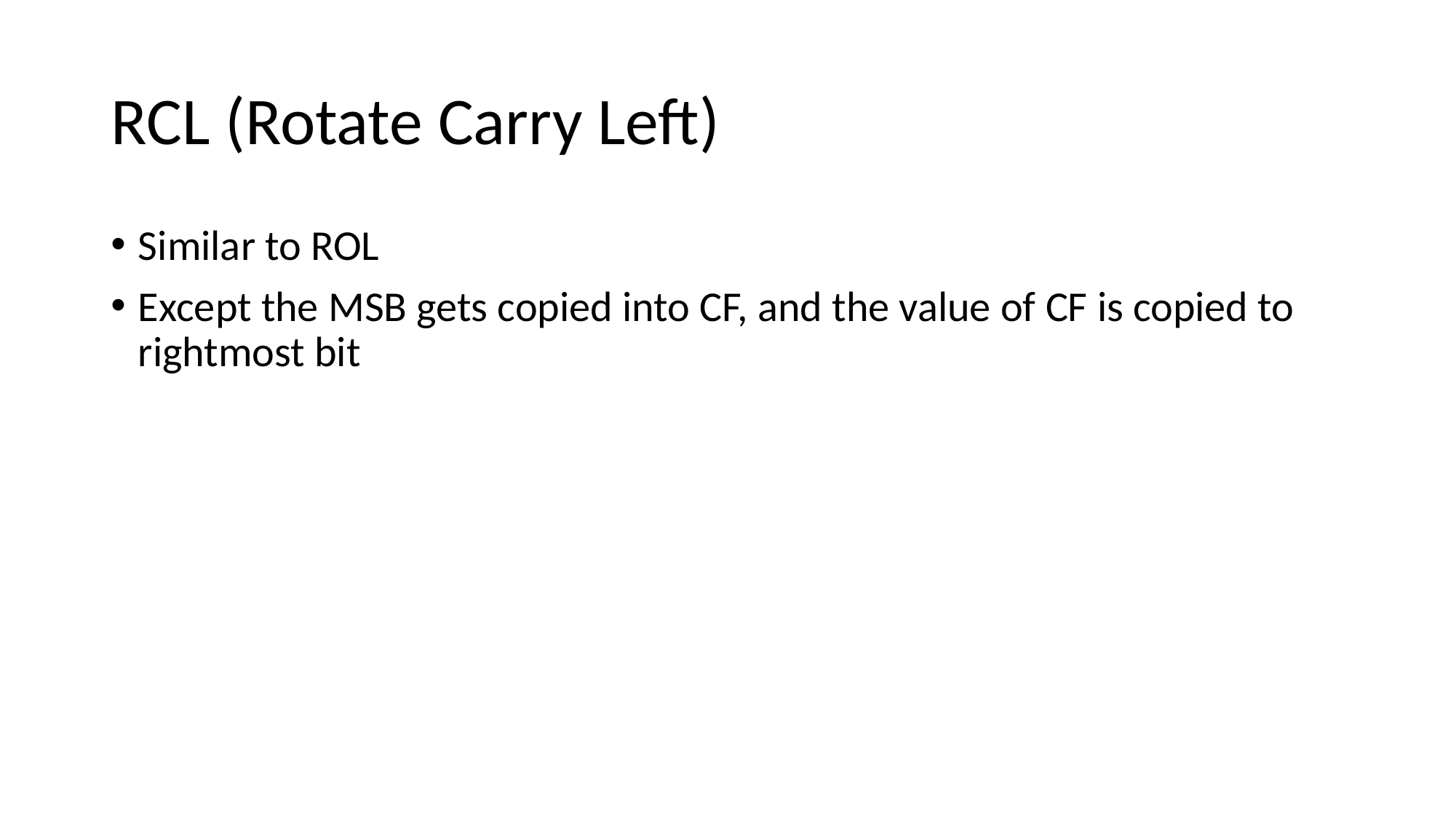

# RCL (Rotate Carry Left)
Similar to ROL
Except the MSB gets copied into CF, and the value of CF is copied to rightmost bit